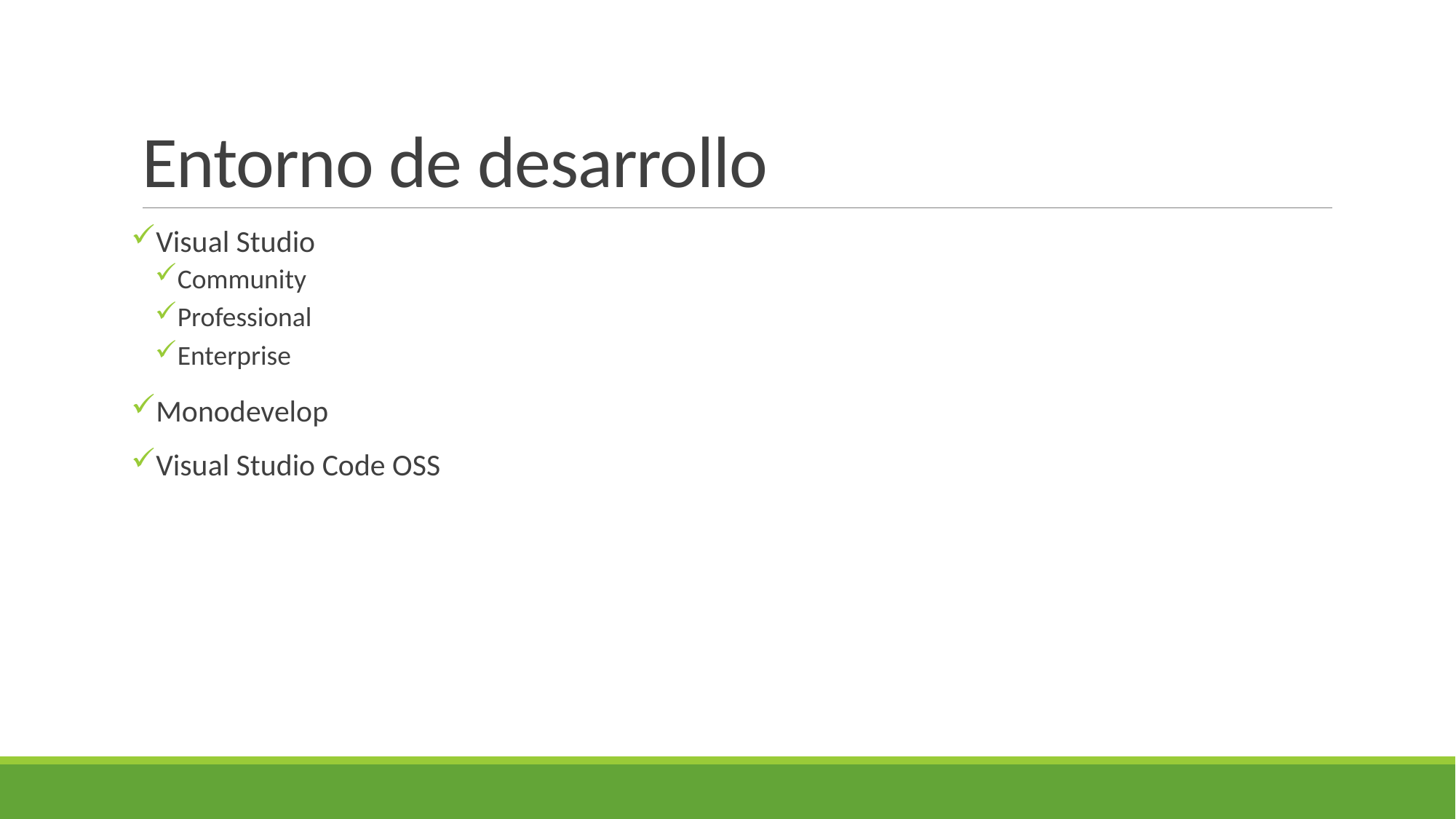

# Entorno de desarrollo
Visual Studio
Community
Professional
Enterprise
Monodevelop
Visual Studio Code OSS